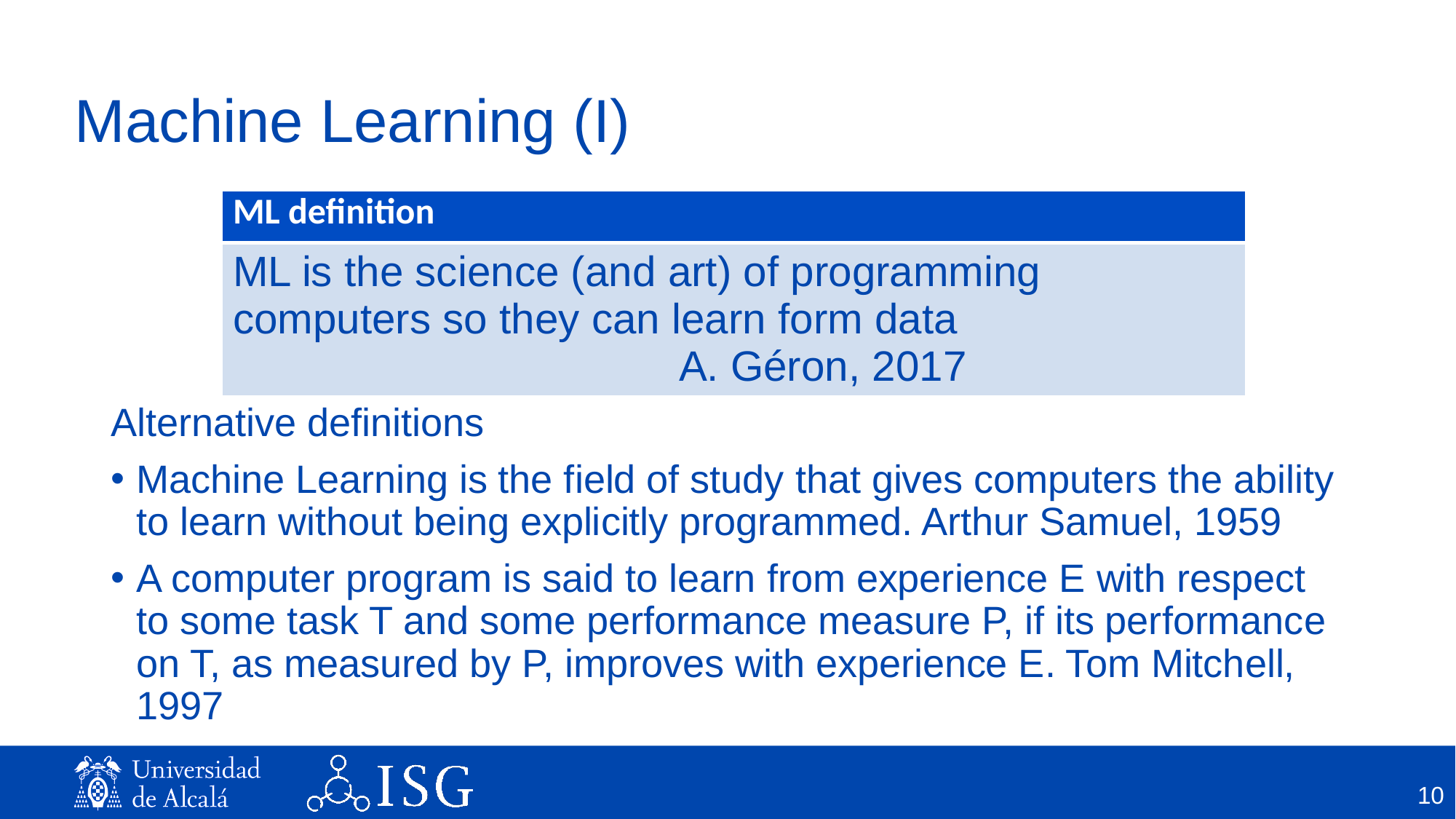

# Machine Learning (I)
| ML definition |
| --- |
| ML is the science (and art) of programming computers so they can learn form data A. Géron, 2017 |

Alternative definitions
Machine Learning is the field of study that gives computers the ability to learn without being explicitly programmed. Arthur Samuel, 1959
A computer program is said to learn from experience E with respect to some task T and some performance measure P, if its performance on T, as measured by P, improves with experience E. Tom Mitchell, 1997